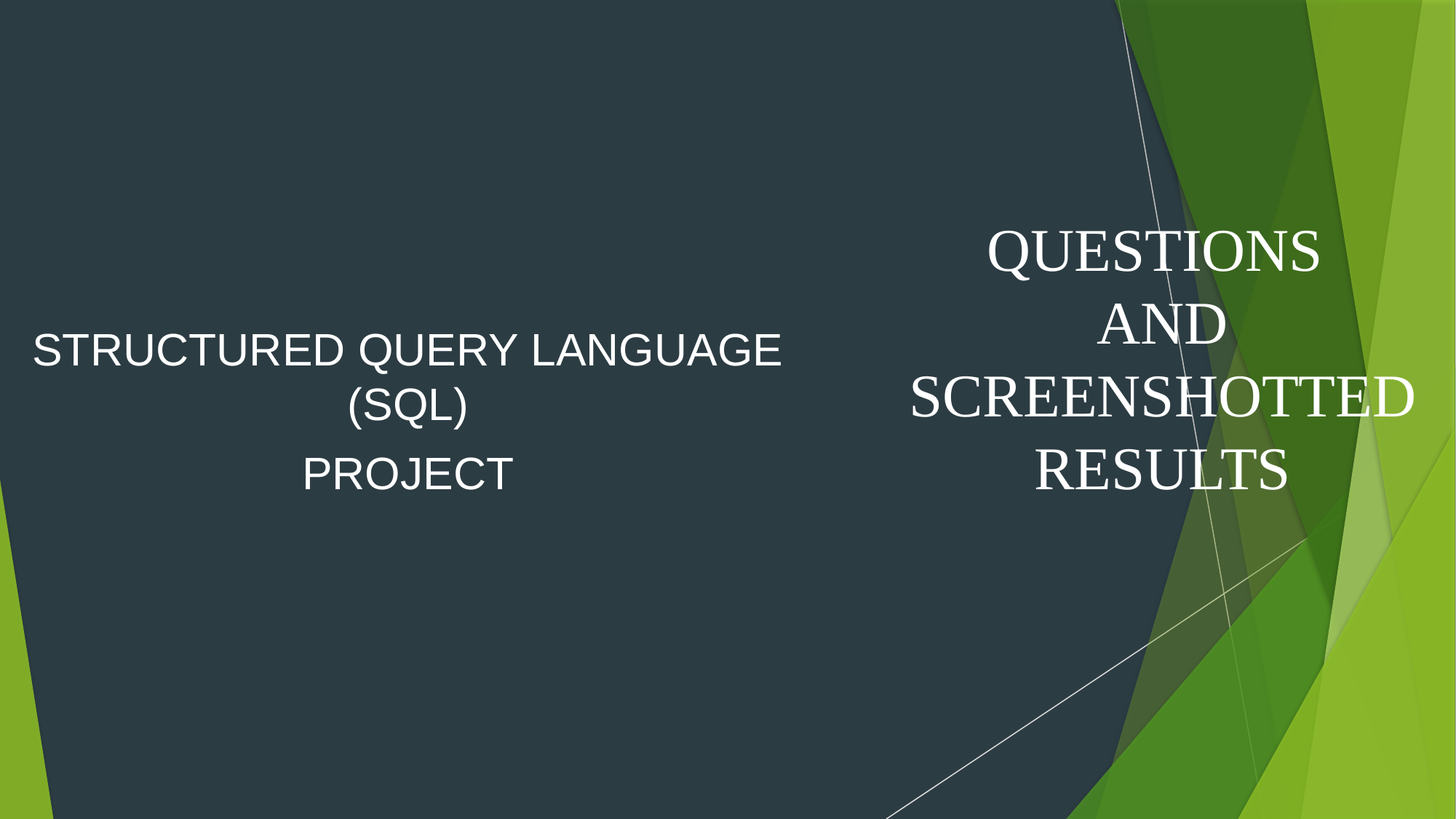

# QUESTIONS AND SCREENSHOTTED RESULTS
STRUCTURED QUERY LANGUAGE (SQL)
PROJECT